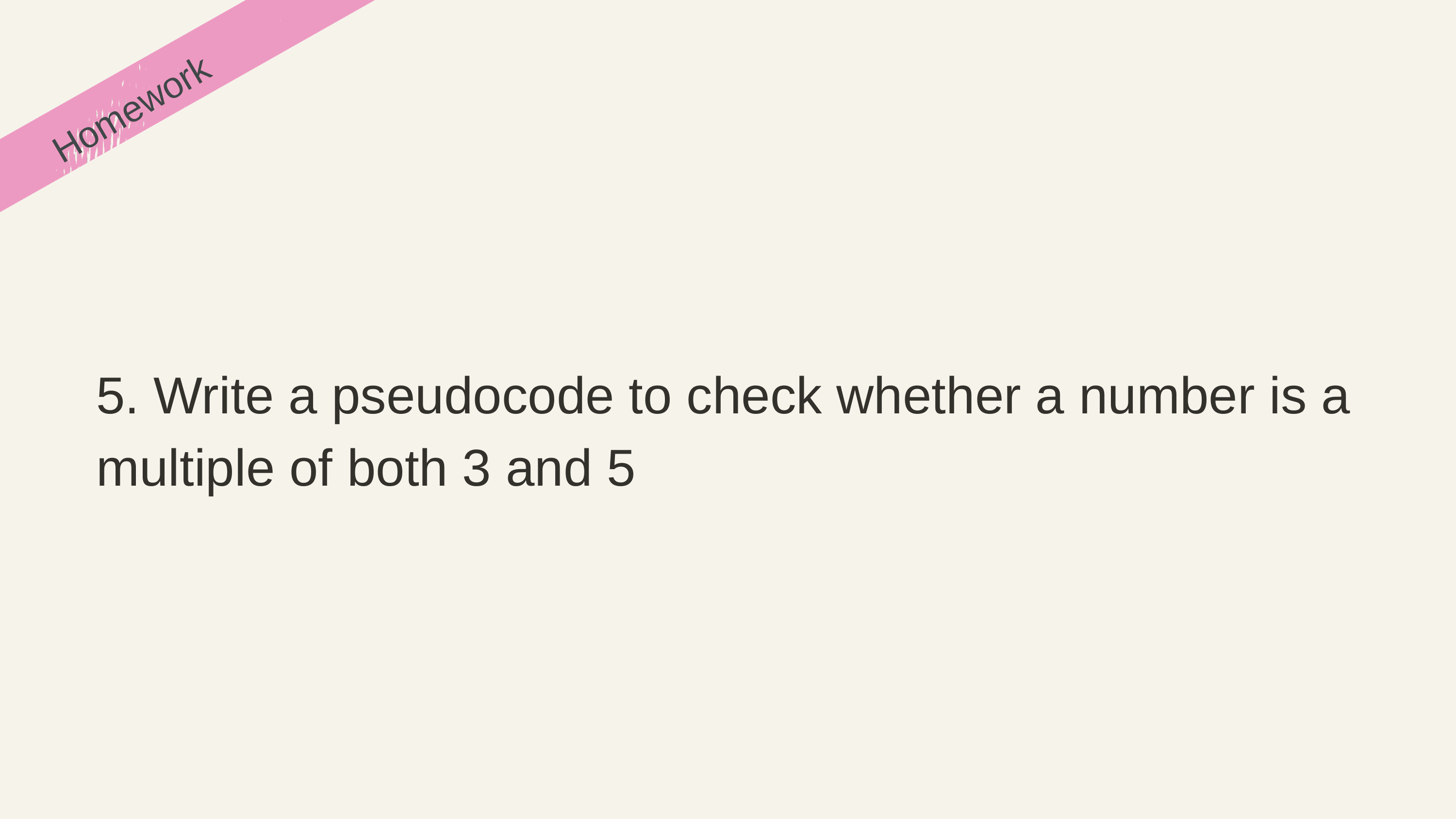

Homework
5. Write a pseudocode to check whether a number is a multiple of both 3 and 5